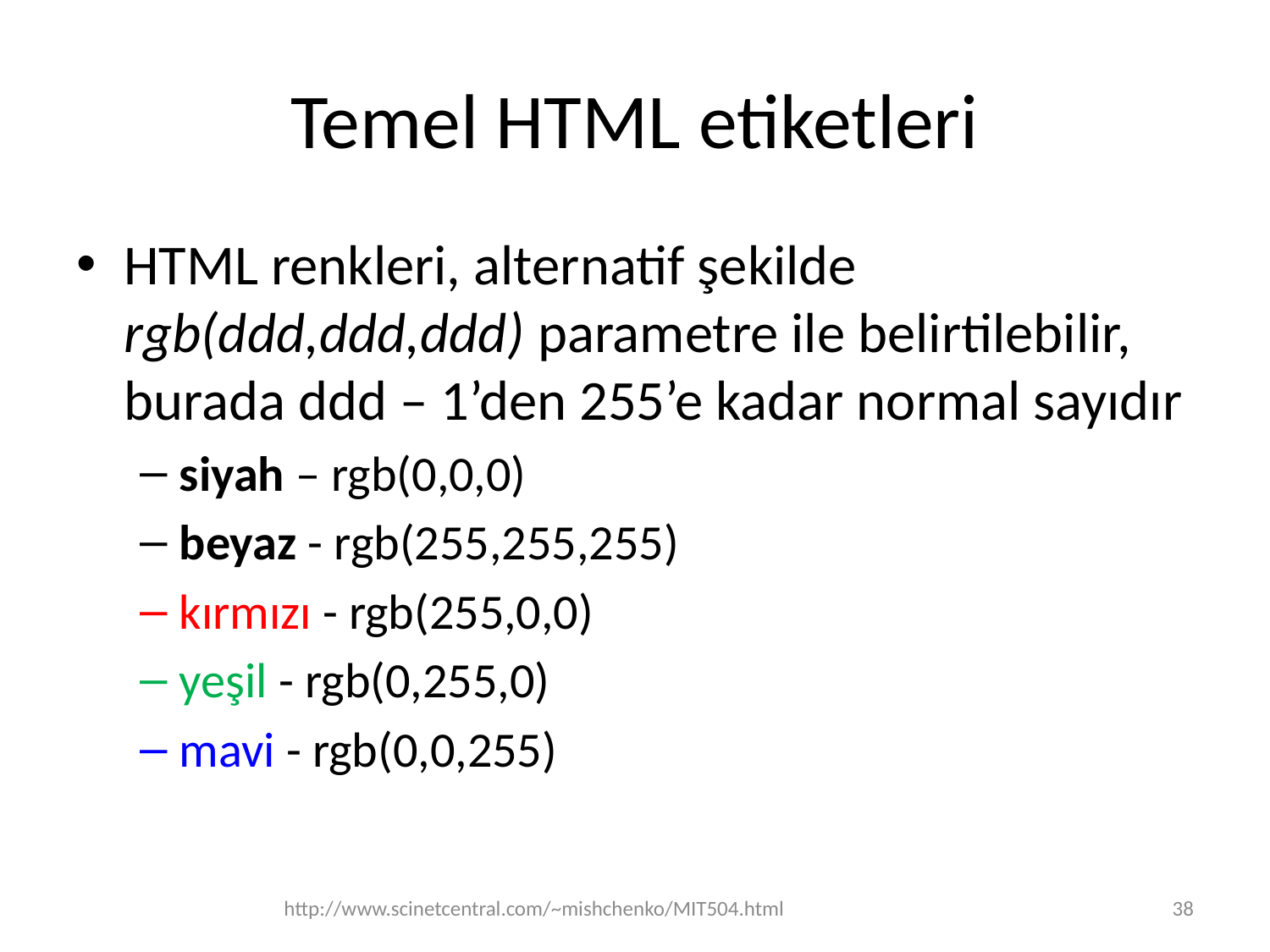

# Temel HTML etiketleri
HTML renkleri, alternatif şekilde rgb(ddd,ddd,ddd) parametre ile belirtilebilir, burada ddd – 1’den 255’e kadar normal sayıdır
siyah – rgb(0,0,0)
beyaz - rgb(255,255,255)
kırmızı - rgb(255,0,0)
yeşil - rgb(0,255,0)
mavi - rgb(0,0,255)
http://www.scinetcentral.com/~mishchenko/MIT504.html
38